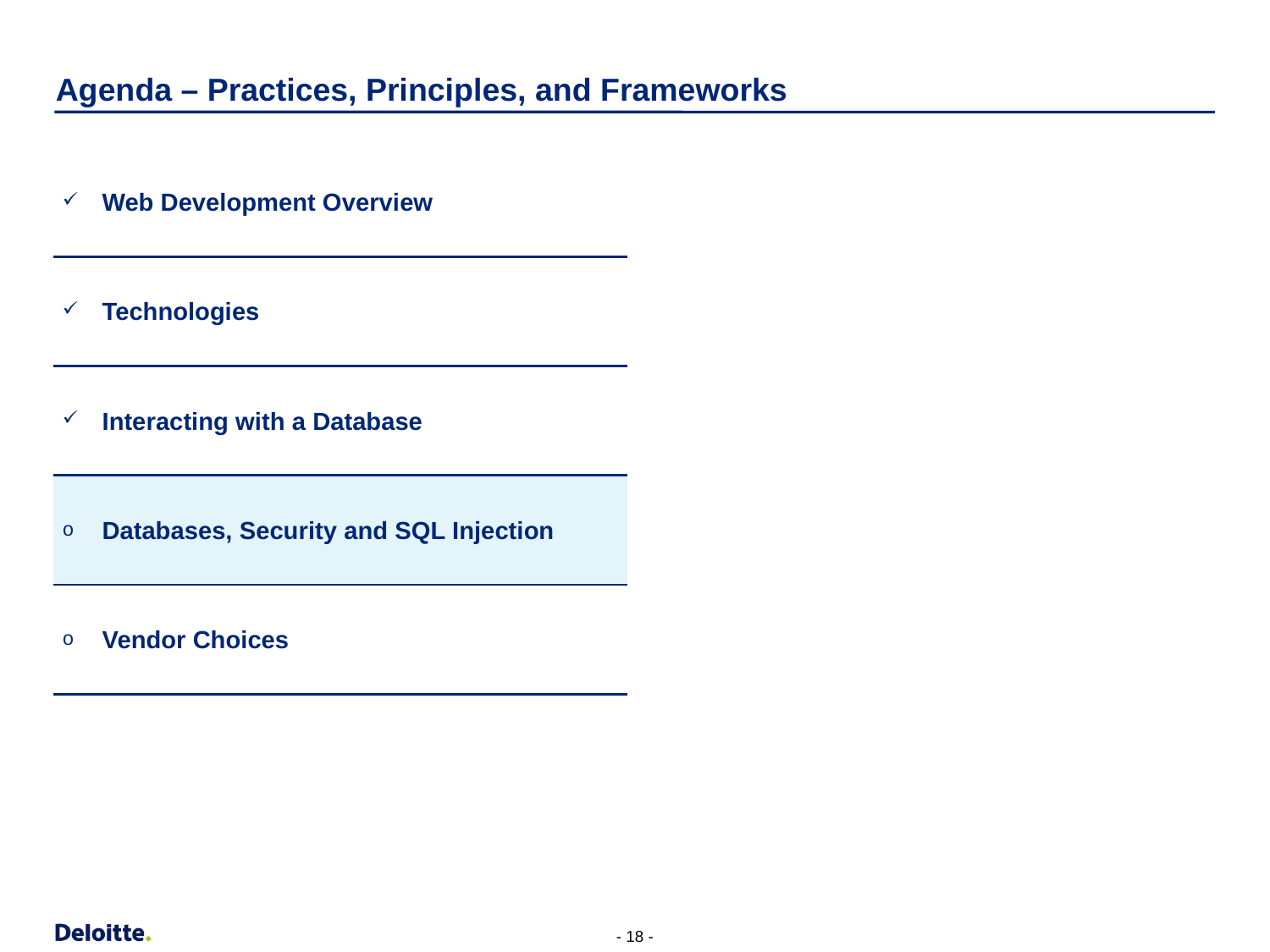

Agenda – Practices, Principles, and Frameworks
| Web Development Overview |
| --- |
| Technologies |
| Interacting with a Database |
| Databases, Security and SQL Injection |
| Vendor Choices |
|  |